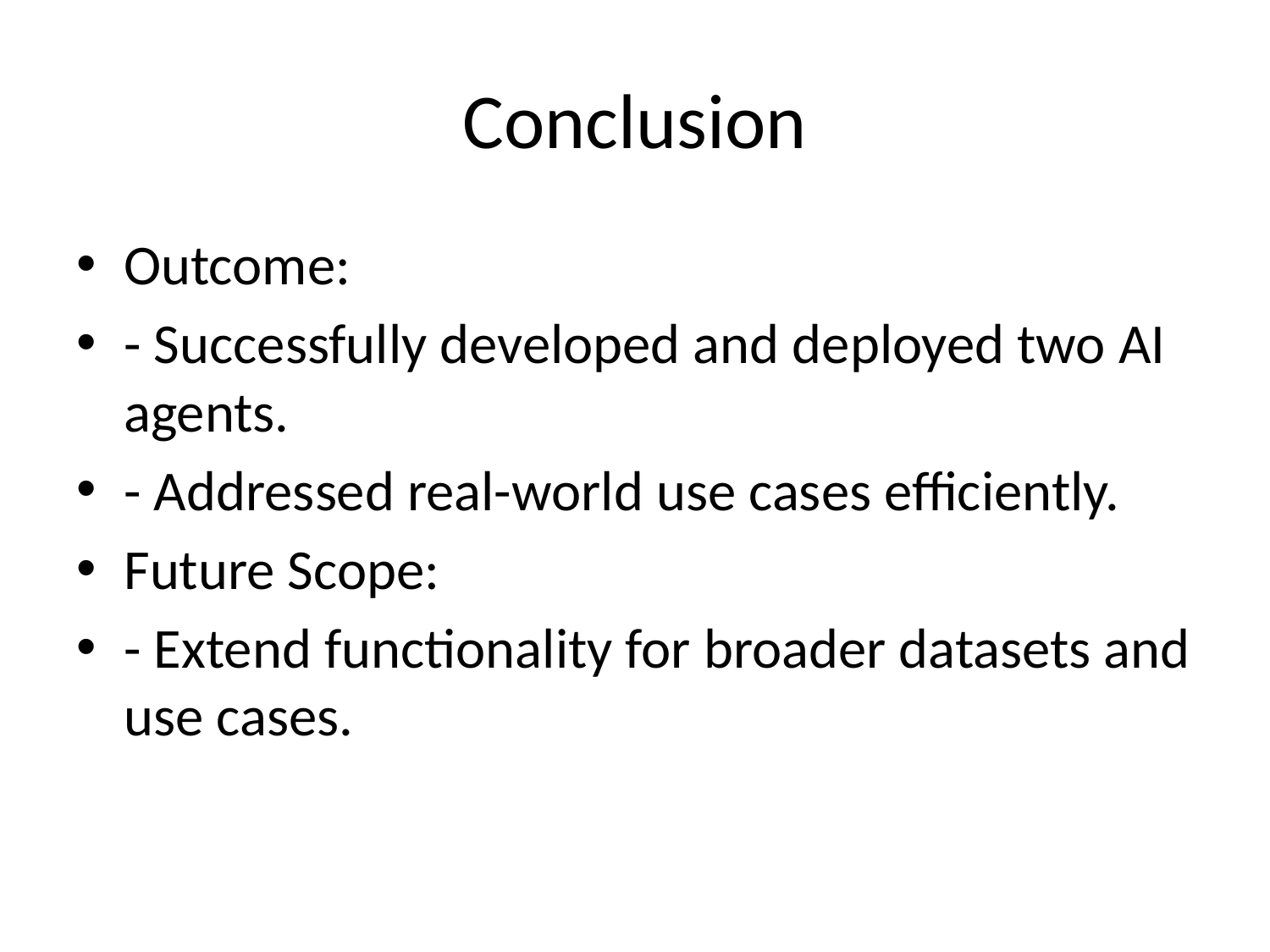

# Conclusion
Outcome:
- Successfully developed and deployed two AI agents.
- Addressed real-world use cases efficiently.
Future Scope:
- Extend functionality for broader datasets and use cases.